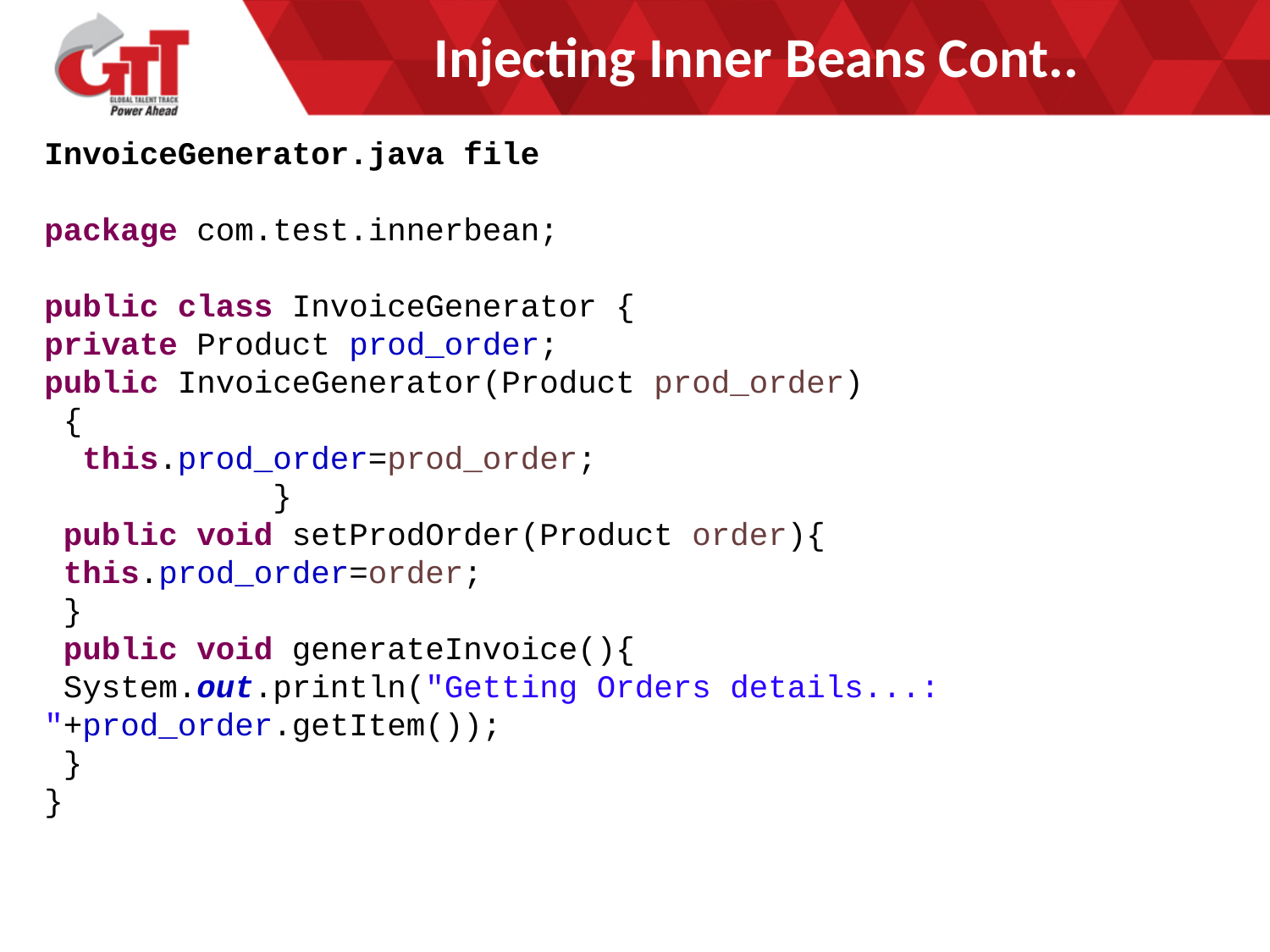

Injecting Inner Beans Cont..
InvoiceGenerator.java file

package com.test.innerbean;

public class InvoiceGenerator {
private Product prod_order;
public InvoiceGenerator(Product prod_order)
 {
  this.prod_order=prod_order;
            }
 public void setProdOrder(Product order){
 this.prod_order=order;
 }
 public void generateInvoice(){
 System.out.println("Getting Orders details...: "+prod_order.getItem());
 }
}